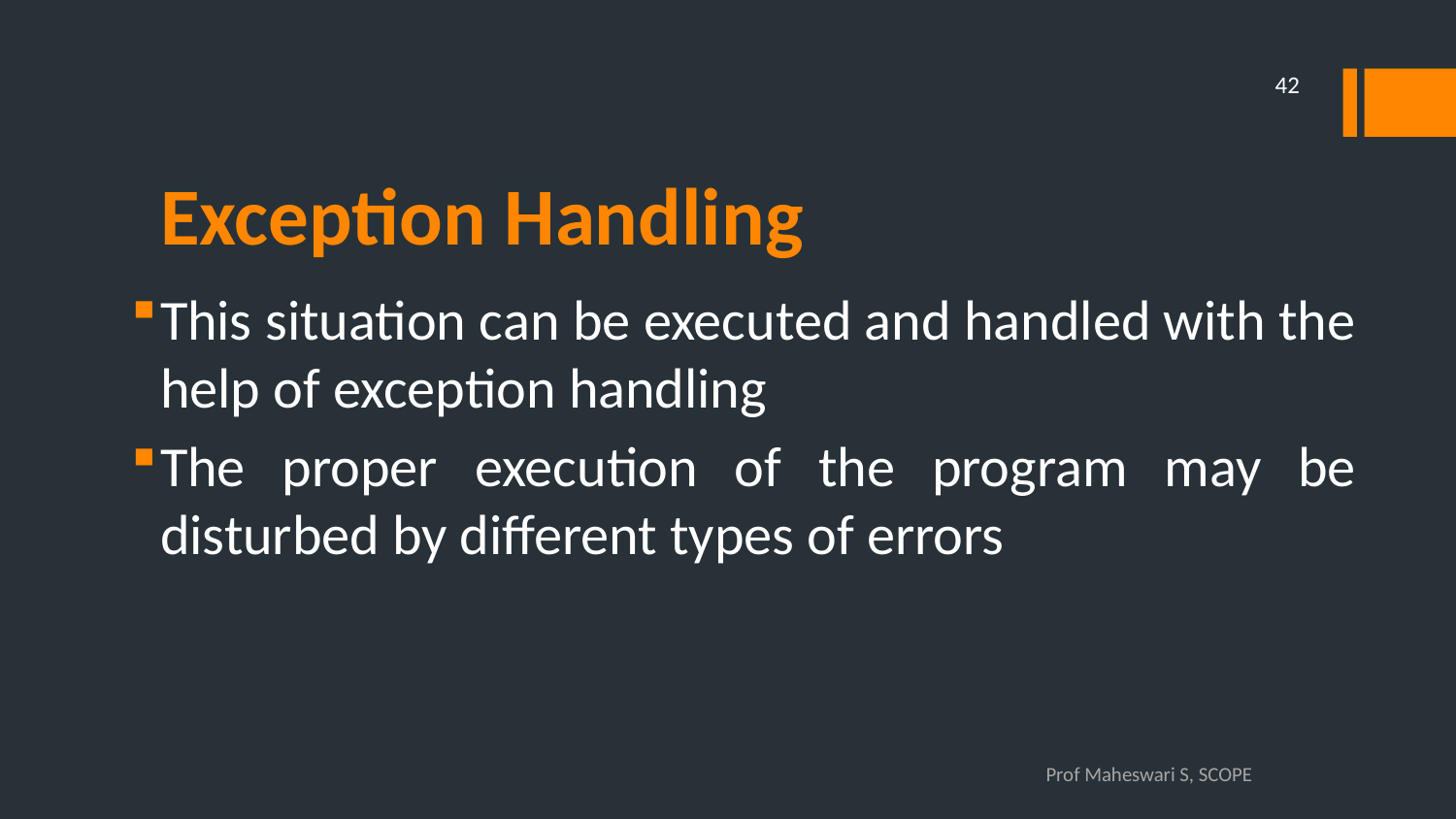

42
# Exception Handling
This situation can be executed and handled with the help of exception handling
The proper execution of the program may be disturbed by different types of errors
Prof Maheswari S, SCOPE